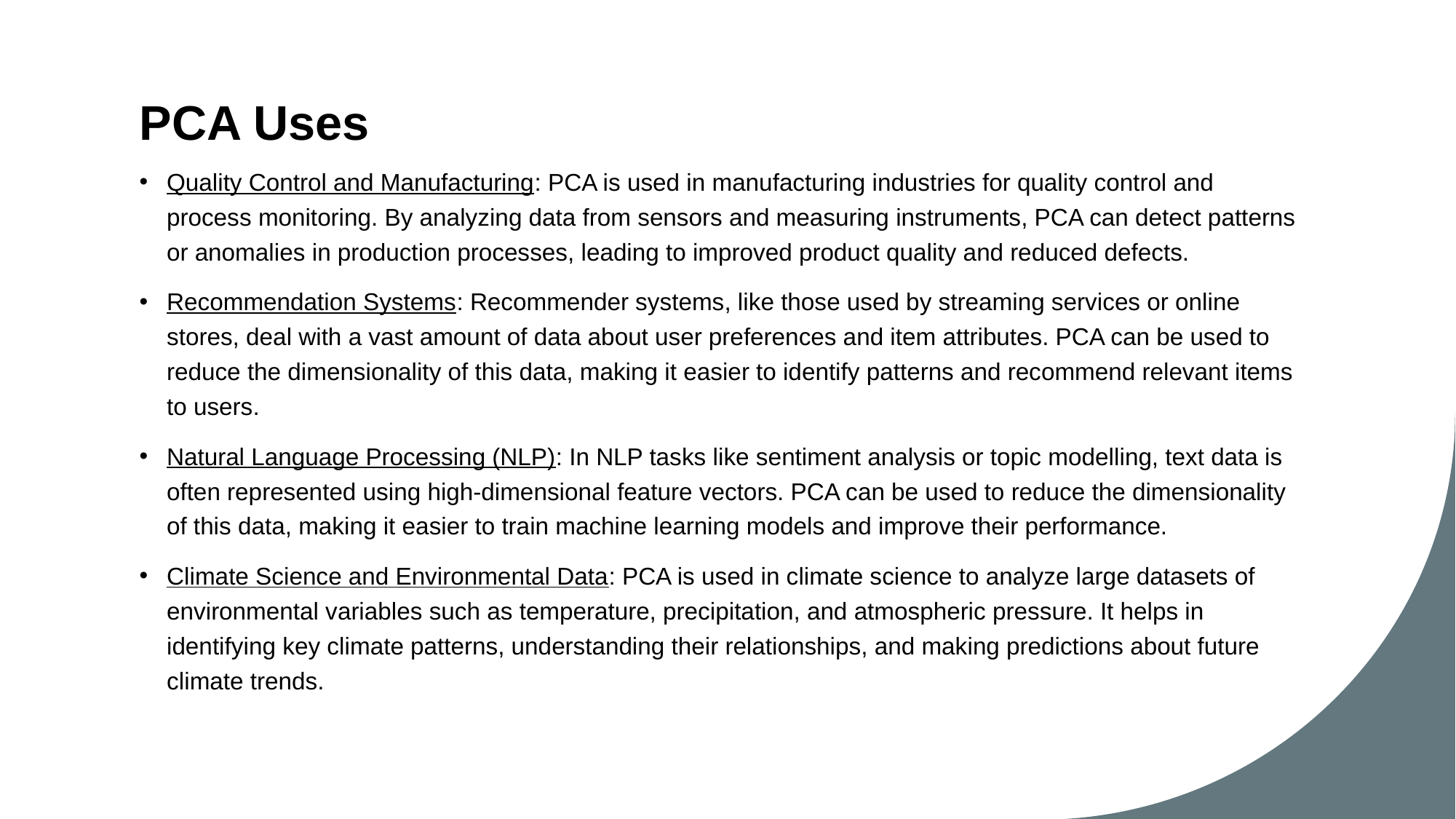

# PCA Uses
Quality Control and Manufacturing: PCA is used in manufacturing industries for quality control and process monitoring. By analyzing data from sensors and measuring instruments, PCA can detect patterns or anomalies in production processes, leading to improved product quality and reduced defects.
Recommendation Systems: Recommender systems, like those used by streaming services or online stores, deal with a vast amount of data about user preferences and item attributes. PCA can be used to reduce the dimensionality of this data, making it easier to identify patterns and recommend relevant items to users.
Natural Language Processing (NLP): In NLP tasks like sentiment analysis or topic modelling, text data is often represented using high-dimensional feature vectors. PCA can be used to reduce the dimensionality of this data, making it easier to train machine learning models and improve their performance.
Climate Science and Environmental Data: PCA is used in climate science to analyze large datasets of environmental variables such as temperature, precipitation, and atmospheric pressure. It helps in identifying key climate patterns, understanding their relationships, and making predictions about future climate trends.